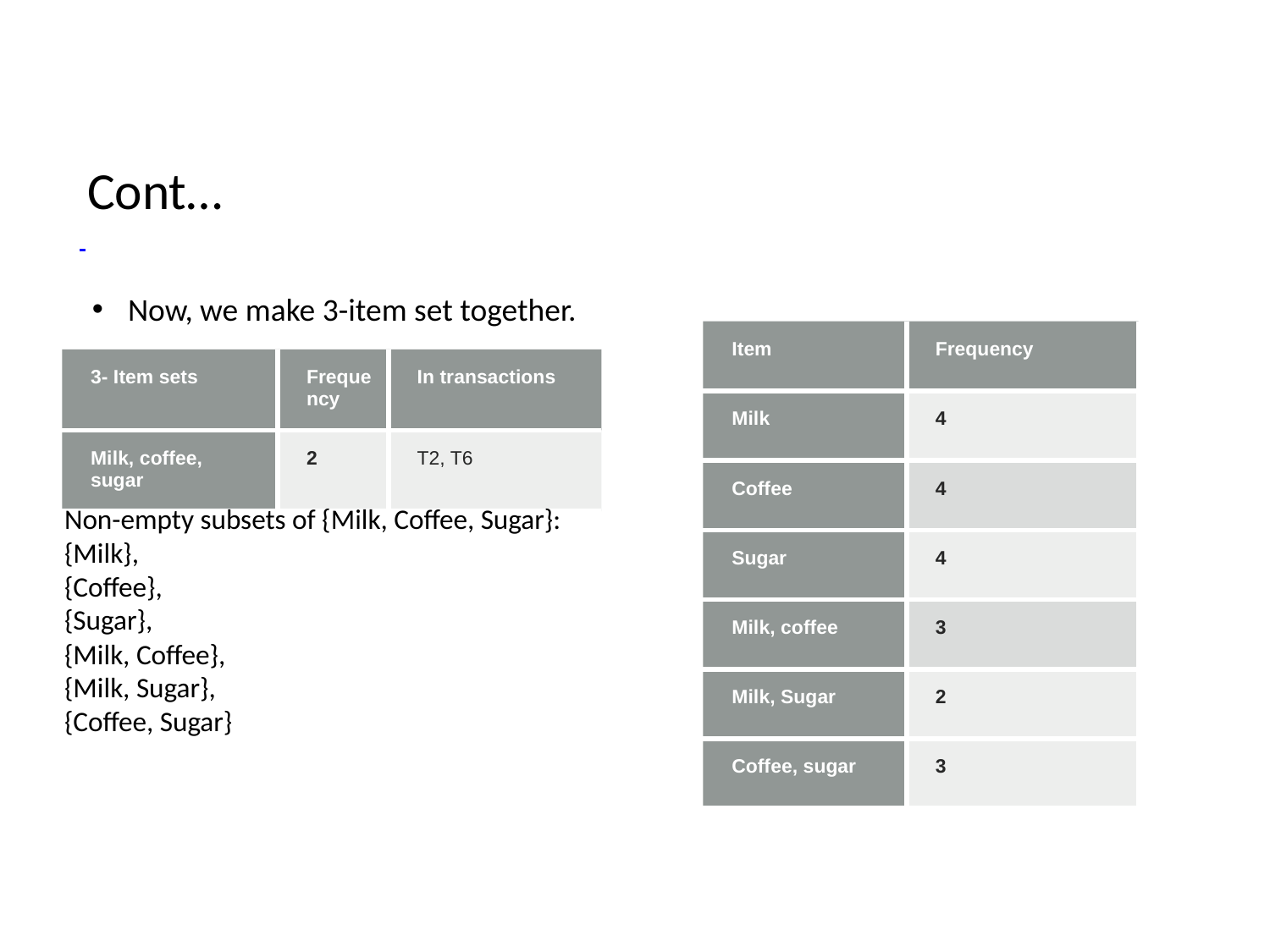

# Cont…

Now, we make 3-item set together.
| Item | Frequency |
| --- | --- |
| Milk | 4 |
| Coffee | 4 |
| Sugar | 4 |
| Milk, coffee | 3 |
| Milk, Sugar | 2 |
| Coffee, sugar | 3 |
| 3- Item sets | Frequency | In transactions |
| --- | --- | --- |
| Milk, coffee, sugar | 2 | T2, T6 |
Non-empty subsets of {Milk, Coffee, Sugar}:
{Milk},
{Coffee},
{Sugar},
{Milk, Coffee},
{Milk, Sugar},
{Coffee, Sugar}